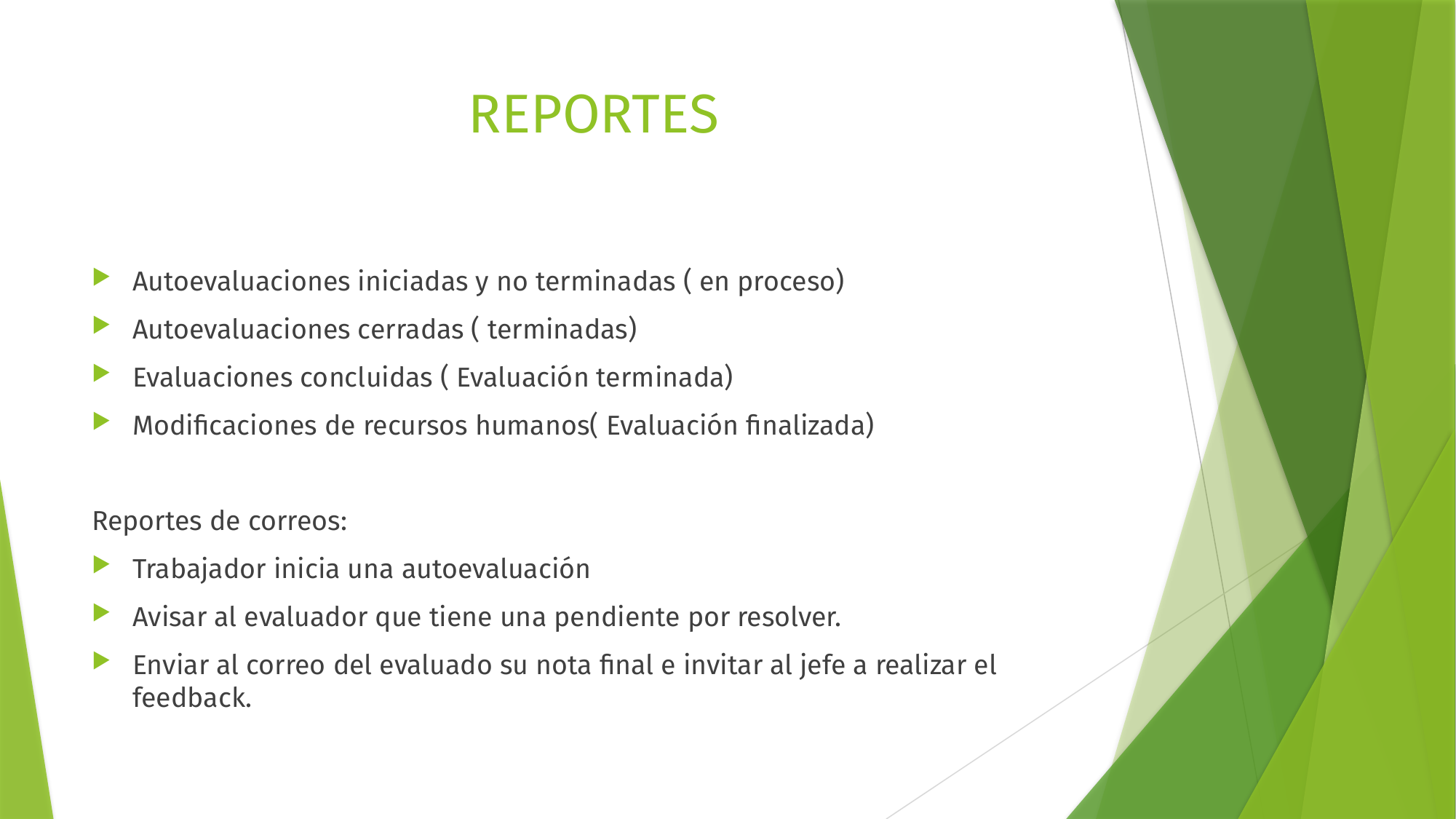

# REPORTES
Autoevaluaciones iniciadas y no terminadas ( en proceso)
Autoevaluaciones cerradas ( terminadas)
Evaluaciones concluidas ( Evaluación terminada)
Modificaciones de recursos humanos( Evaluación finalizada)

Reportes de correos:
Trabajador inicia una autoevaluación
Avisar al evaluador que tiene una pendiente por resolver.
Enviar al correo del evaluado su nota final e invitar al jefe a realizar el feedback.